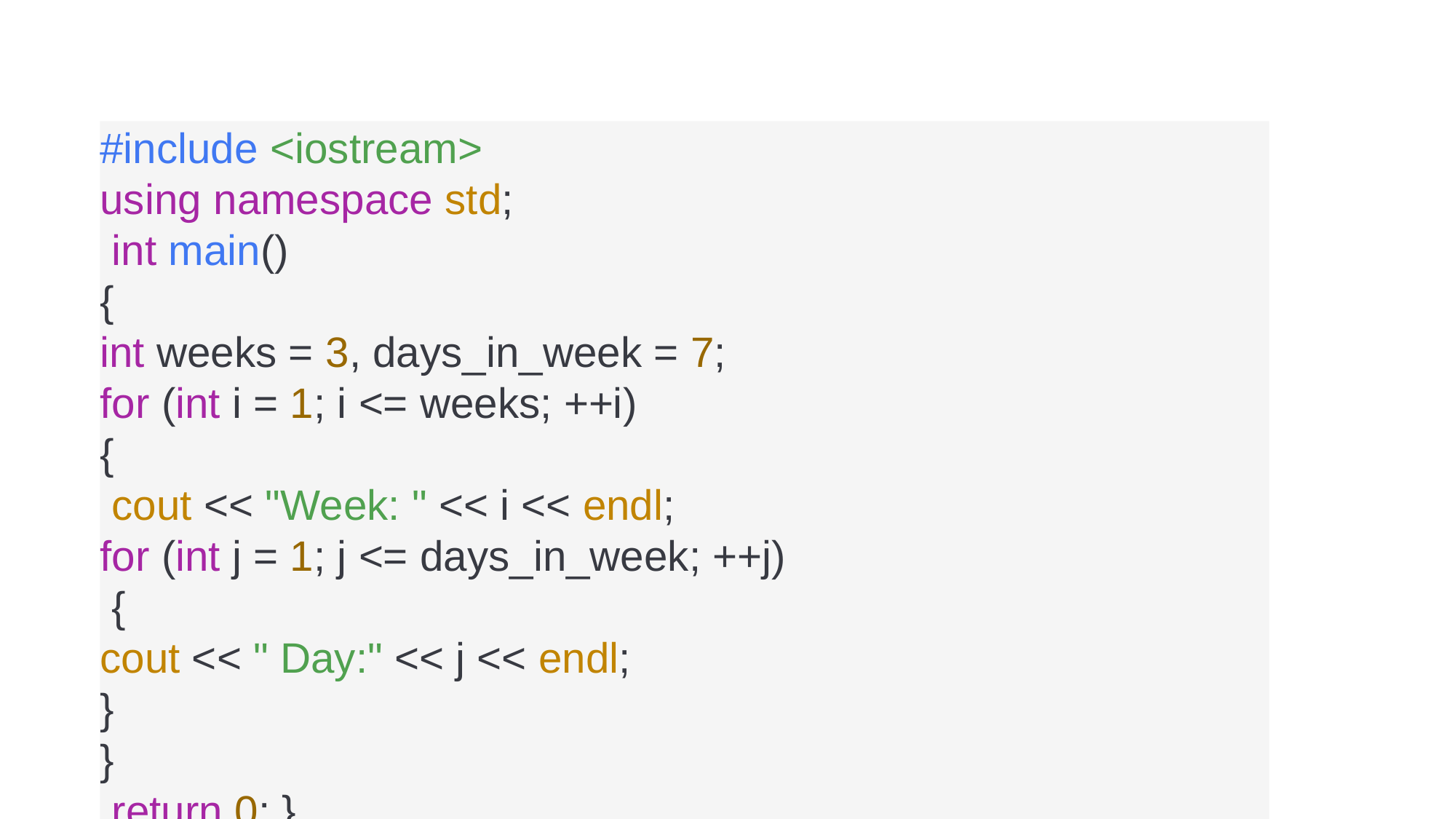

#
#include <iostream>
using namespace std;
 int main()
{
int weeks = 3, days_in_week = 7;
for (int i = 1; i <= weeks; ++i)
{
 cout << "Week: " << i << endl;
for (int j = 1; j <= days_in_week; ++j)
 {
cout << " Day:" << j << endl;
}
}
 return 0; }